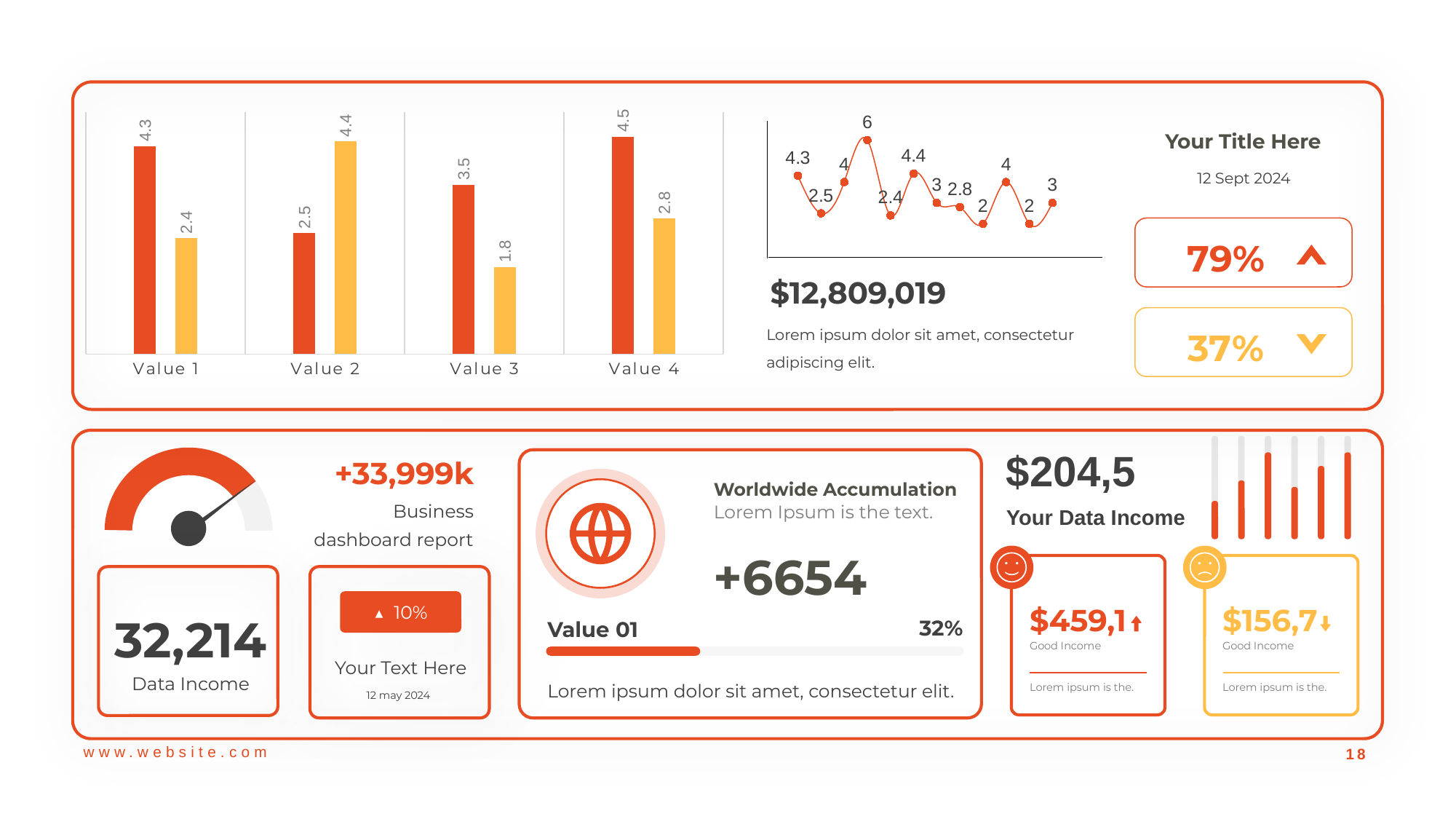

### Chart

| Category | Series 1 | Series 2 |
|---|---|---|
| Value 1 | 4.3 | 2.4 |
| Value 2 | 2.5 | 4.4 |
| Value 3 | 3.5 | 1.8 |
| Value 4 | 4.5 | 2.8 |

### Chart

| Category | Series 1 |
|---|---|
Your Title Here
12 Sept 2024

79%

$12,809,019

Lorem ipsum dolor sit amet, consectetur adipiscing elit.
37%

+33,999k
$204,5
Your Data Income

Worldwide Accumulation

Business dashboard report
Lorem Ipsum is the text.
+6654

32,214
▲  10%
$459,1
$156,7
32%
Value 01

Lorem ipsum dolor sit amet, consectetur elit.

Good Income
Good Income
Your Text Here
Data Income
Lorem ipsum is the.
Lorem ipsum is the.
12 may 2024